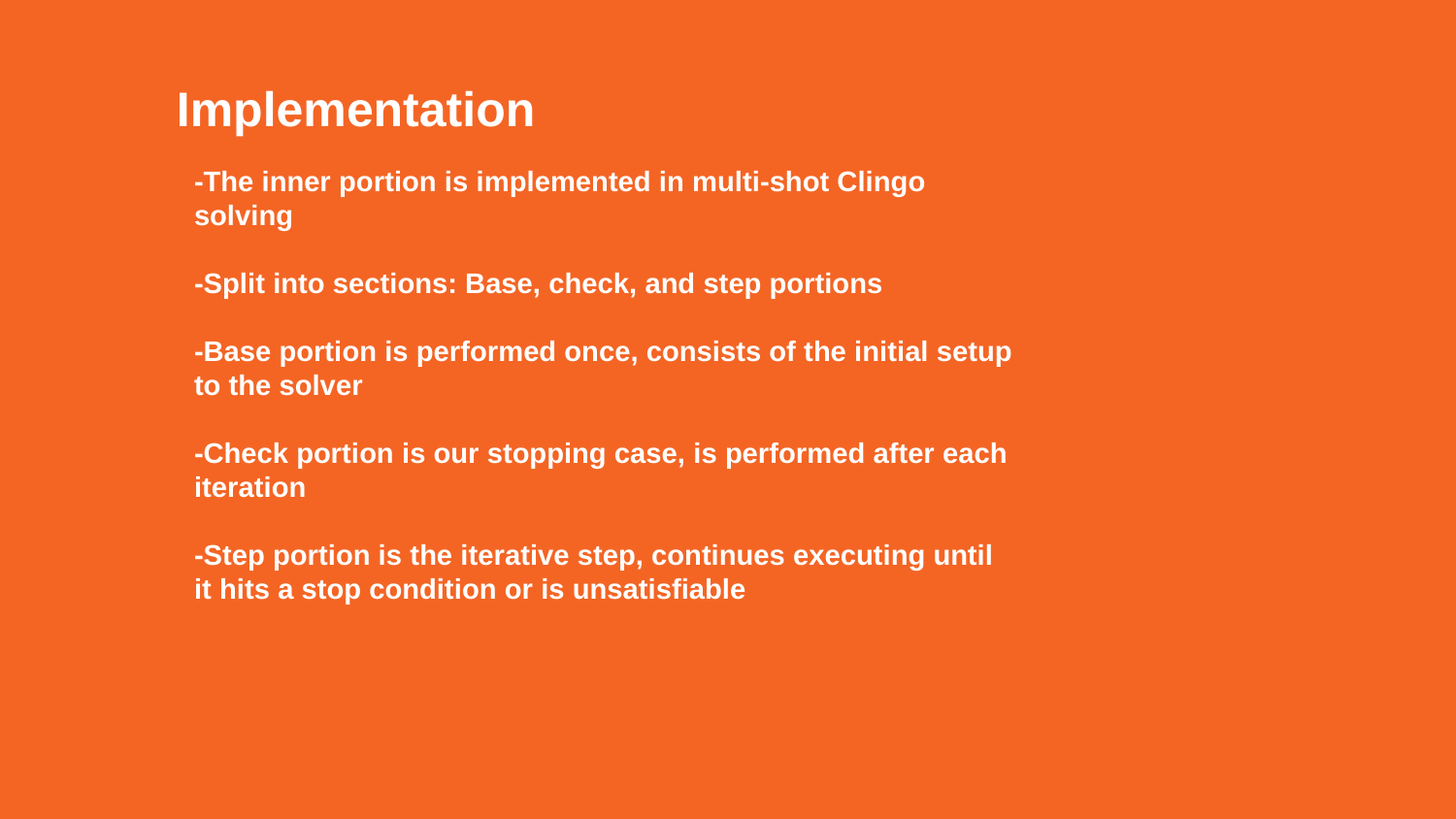

Implementation
-The inner portion is implemented in multi-shot Clingo solving

-Split into sections: Base, check, and step portions

-Base portion is performed once, consists of the initial setup to the solver

-Check portion is our stopping case, is performed after each iteration

-Step portion is the iterative step, continues executing until it hits a stop condition or is unsatisfiable